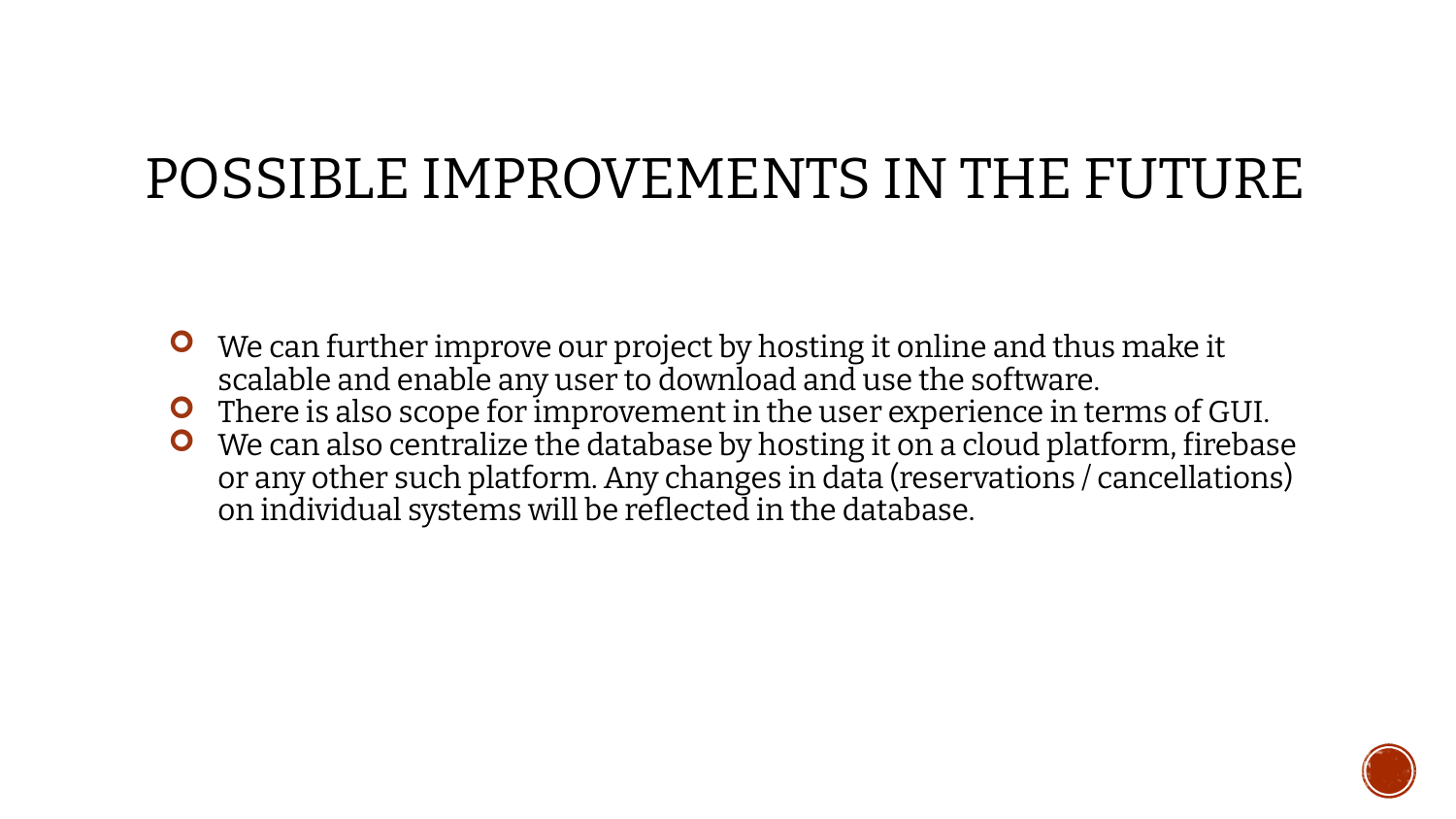

# Possible improvements in the future

We can further improve our project by hosting it online and thus make it scalable and enable any user to download and use the software.
There is also scope for improvement in the user experience in terms of GUI.
We can also centralize the database by hosting it on a cloud platform, firebase or any other such platform. Any changes in data (reservations / cancellations) on individual systems will be reflected in the database.